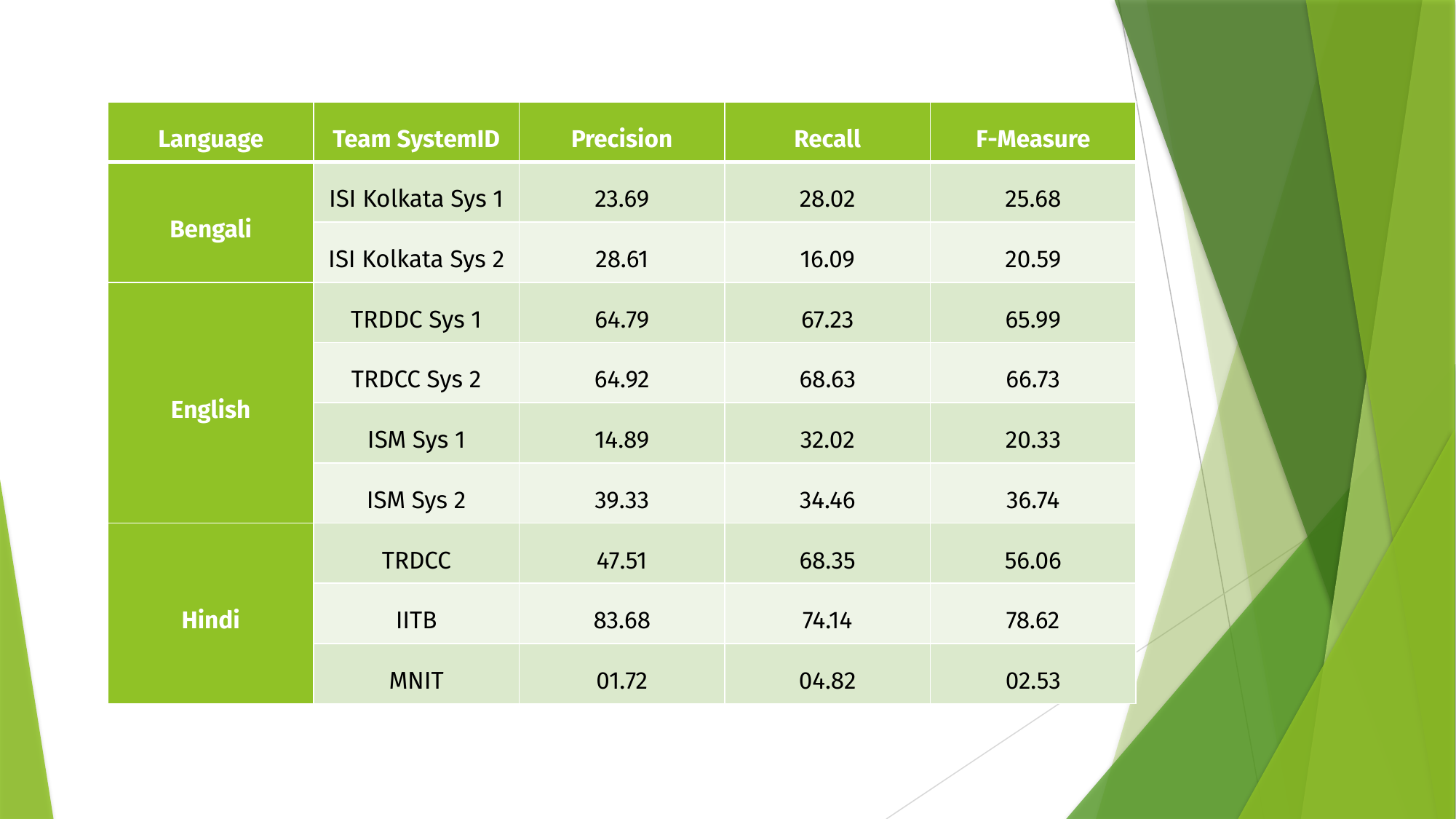

| Language | Team SystemID | Precision | Recall | F-Measure |
| --- | --- | --- | --- | --- |
| Bengali | ISI Kolkata Sys 1 | 23.69 | 28.02 | 25.68 |
|  | ISI Kolkata Sys 2 | 28.61 | 16.09 | 20.59 |
| English | TRDDC Sys 1 | 64.79 | 67.23 | 65.99 |
|  | TRDCC Sys 2 | 64.92 | 68.63 | 66.73 |
|  | ISM Sys 1 | 14.89 | 32.02 | 20.33 |
|  | ISM Sys 2 | 39.33 | 34.46 | 36.74 |
| Hindi | TRDCC | 47.51 | 68.35 | 56.06 |
|  | IITB | 83.68 | 74.14 | 78.62 |
|  | MNIT | 01.72 | 04.82 | 02.53 |